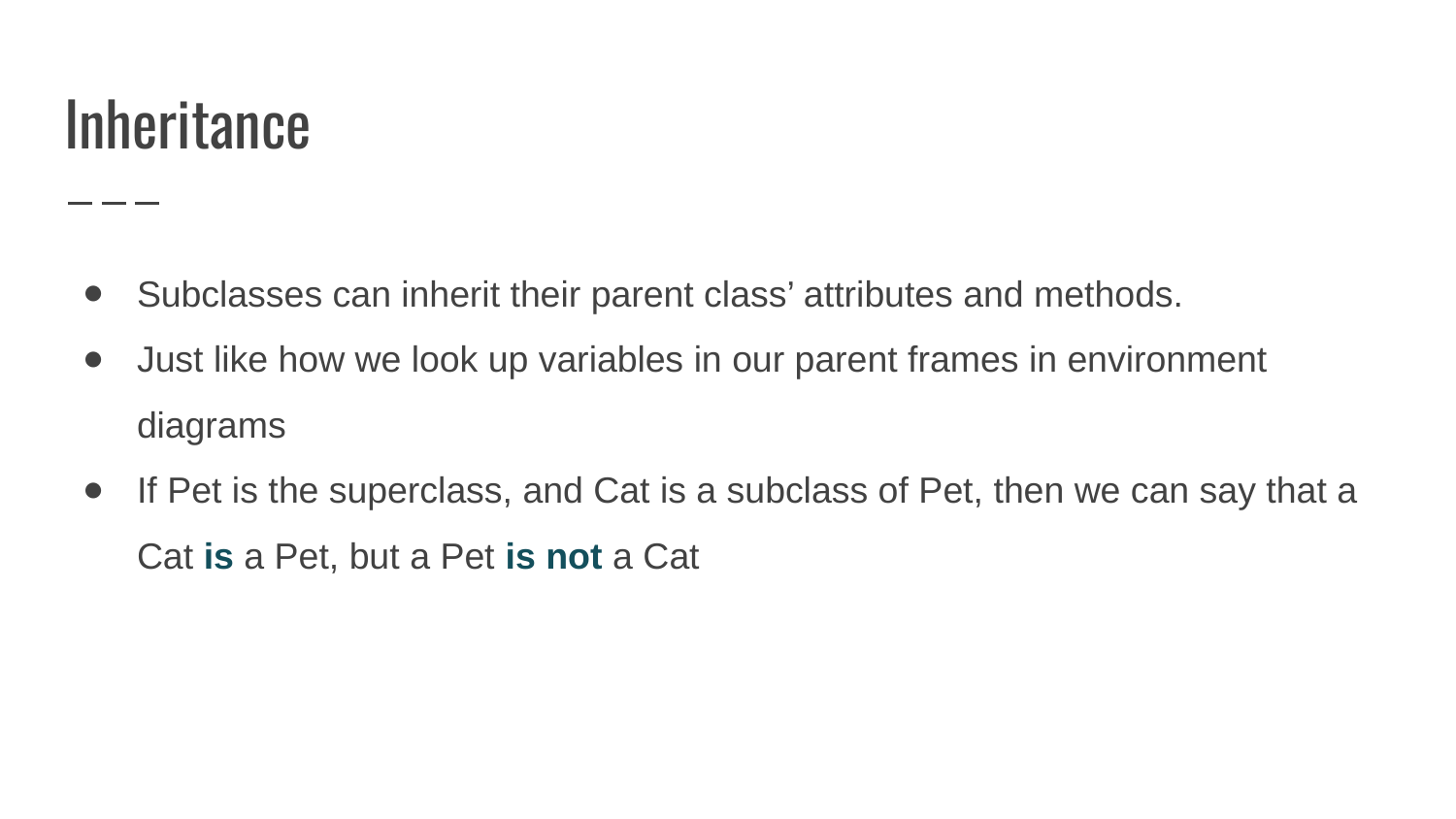

# Inheritance
Subclasses can inherit their parent class’ attributes and methods.
Just like how we look up variables in our parent frames in environment diagrams
If Pet is the superclass, and Cat is a subclass of Pet, then we can say that a Cat is a Pet, but a Pet is not a Cat